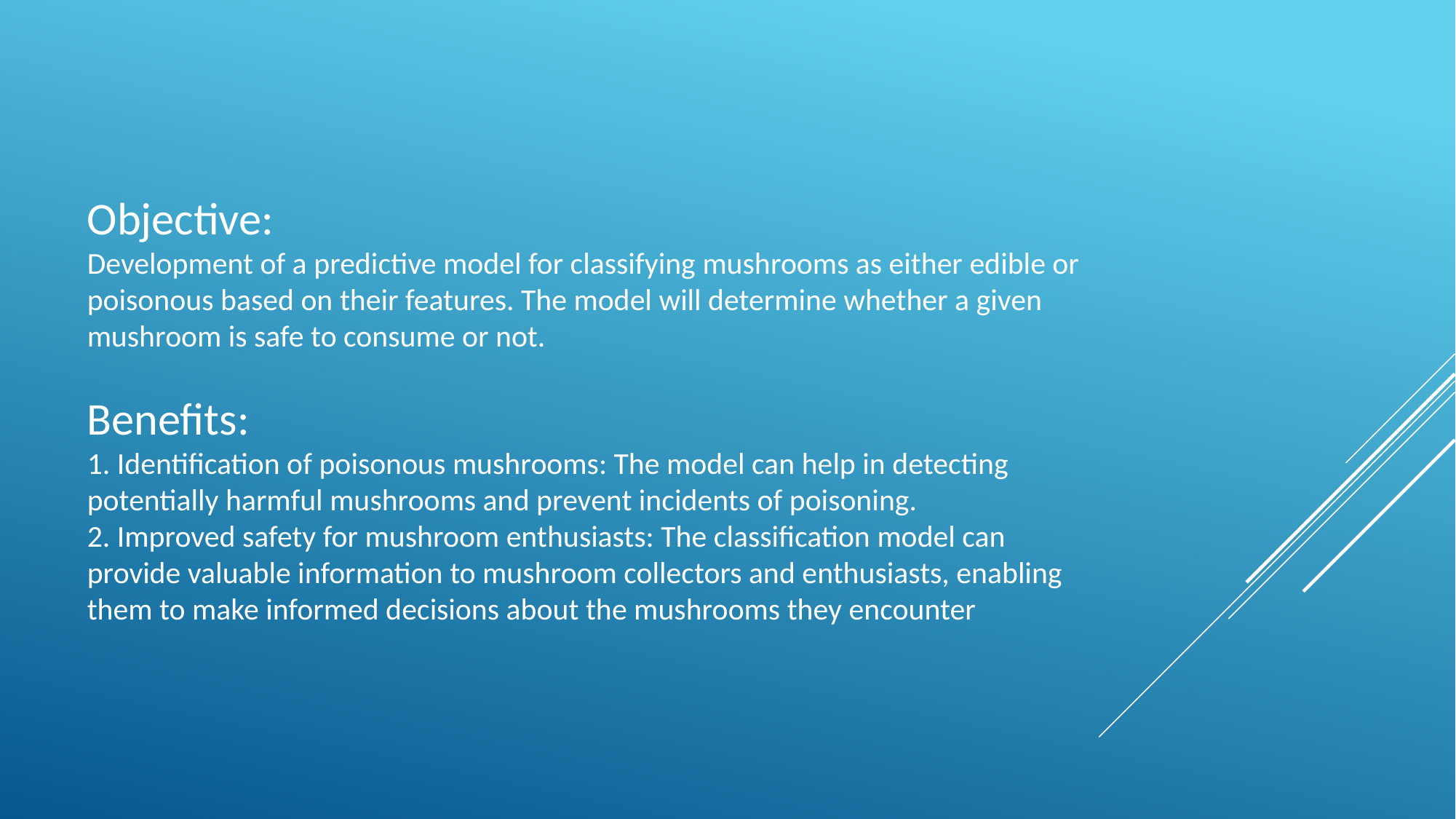

Objective:
Development of a predictive model for classifying mushrooms as either edible or poisonous based on their features. The model will determine whether a given mushroom is safe to consume or not.

Benefits:
1. Identification of poisonous mushrooms: The model can help in detecting potentially harmful mushrooms and prevent incidents of poisoning.
2. Improved safety for mushroom enthusiasts: The classification model can provide valuable information to mushroom collectors and enthusiasts, enabling them to make informed decisions about the mushrooms they encounter